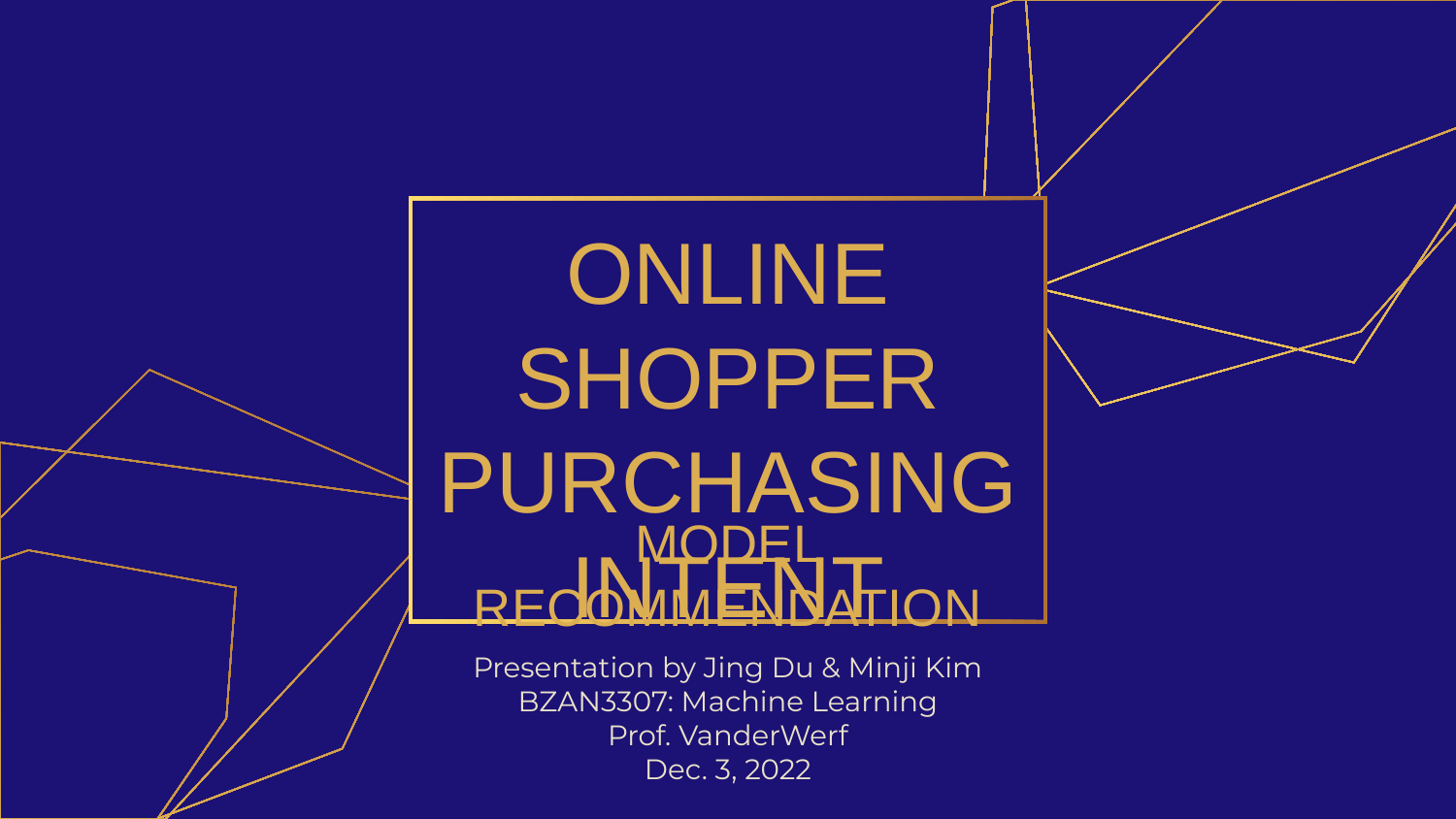

ONLINE SHOPPER PURCHASING INTENT
# MODEL RECOMMENDATION
Presentation by Jing Du & Minji Kim
BZAN3307: Machine Learning
Prof. VanderWerf
Dec. 3, 2022